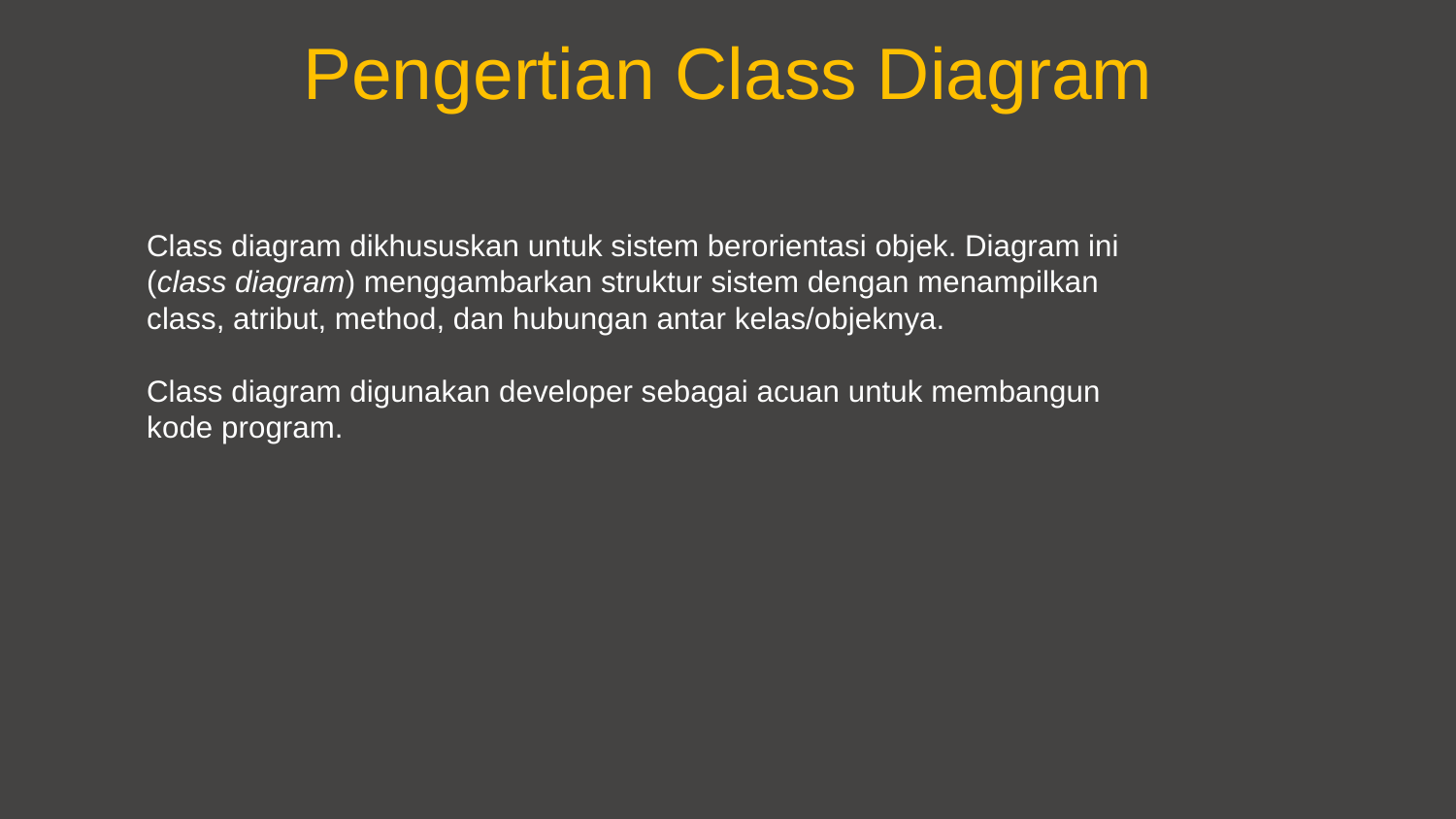

Pengertian Class Diagram
Class diagram dikhususkan untuk sistem berorientasi objek. Diagram ini (class diagram) menggambarkan struktur sistem dengan menampilkan class, atribut, method, dan hubungan antar kelas/objeknya.

Class diagram digunakan developer sebagai acuan untuk membangun kode program.